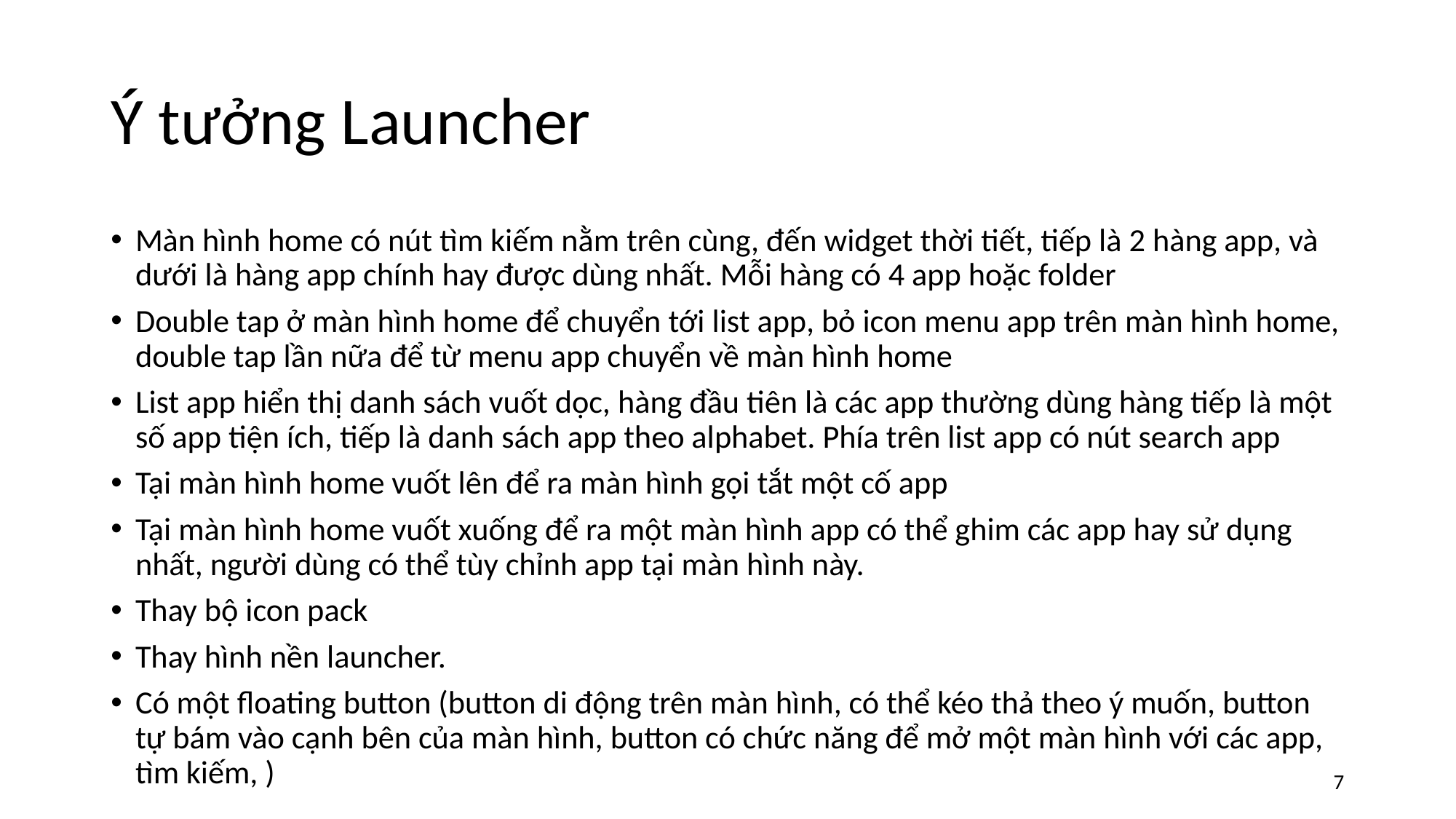

# Ý tưởng Launcher
Màn hình home có nút tìm kiếm nằm trên cùng, đến widget thời tiết, tiếp là 2 hàng app, và dưới là hàng app chính hay được dùng nhất. Mỗi hàng có 4 app hoặc folder
Double tap ở màn hình home để chuyển tới list app, bỏ icon menu app trên màn hình home, double tap lần nữa để từ menu app chuyển về màn hình home
List app hiển thị danh sách vuốt dọc, hàng đầu tiên là các app thường dùng hàng tiếp là một số app tiện ích, tiếp là danh sách app theo alphabet. Phía trên list app có nút search app
Tại màn hình home vuốt lên để ra màn hình gọi tắt một cố app
Tại màn hình home vuốt xuống để ra một màn hình app có thể ghim các app hay sử dụng nhất, người dùng có thể tùy chỉnh app tại màn hình này.
Thay bộ icon pack
Thay hình nền launcher.
Có một floating button (button di động trên màn hình, có thể kéo thả theo ý muốn, button tự bám vào cạnh bên của màn hình, button có chức năng để mở một màn hình với các app, tìm kiếm, )
7